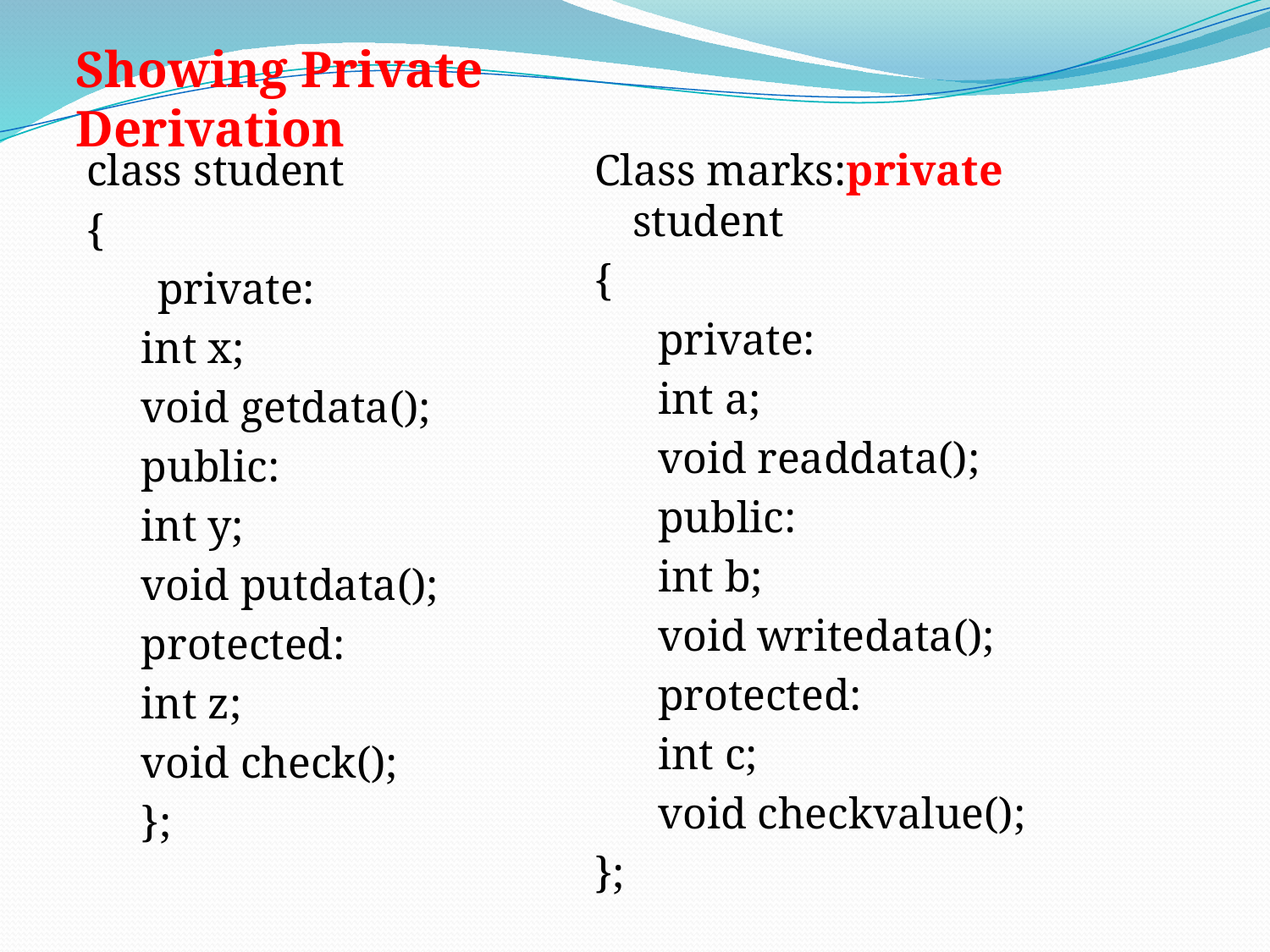

Showing Private Derivation
class student
{
	   private:
int x;
void getdata();
public:
int y;
void putdata();
protected:
int z;
void check();
};

Class marks:private student
{
private:
int a;
void readdata();
public:
int b;
void writedata();
protected:
int c;
void checkvalue();
};